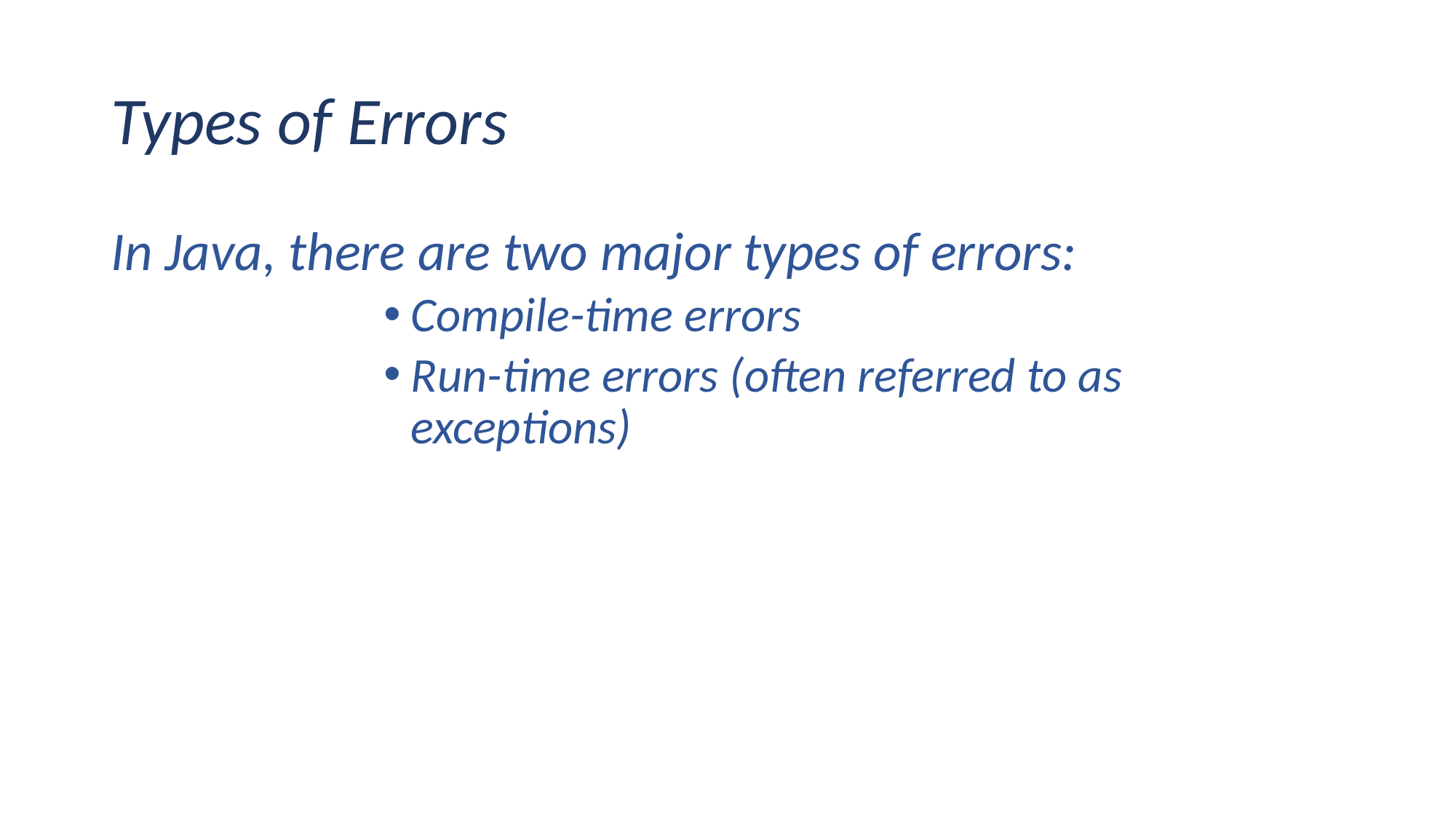

# Types of Errors
In Java, there are two major types of errors:
Compile-time errors
Run-time errors (often referred to as exceptions)